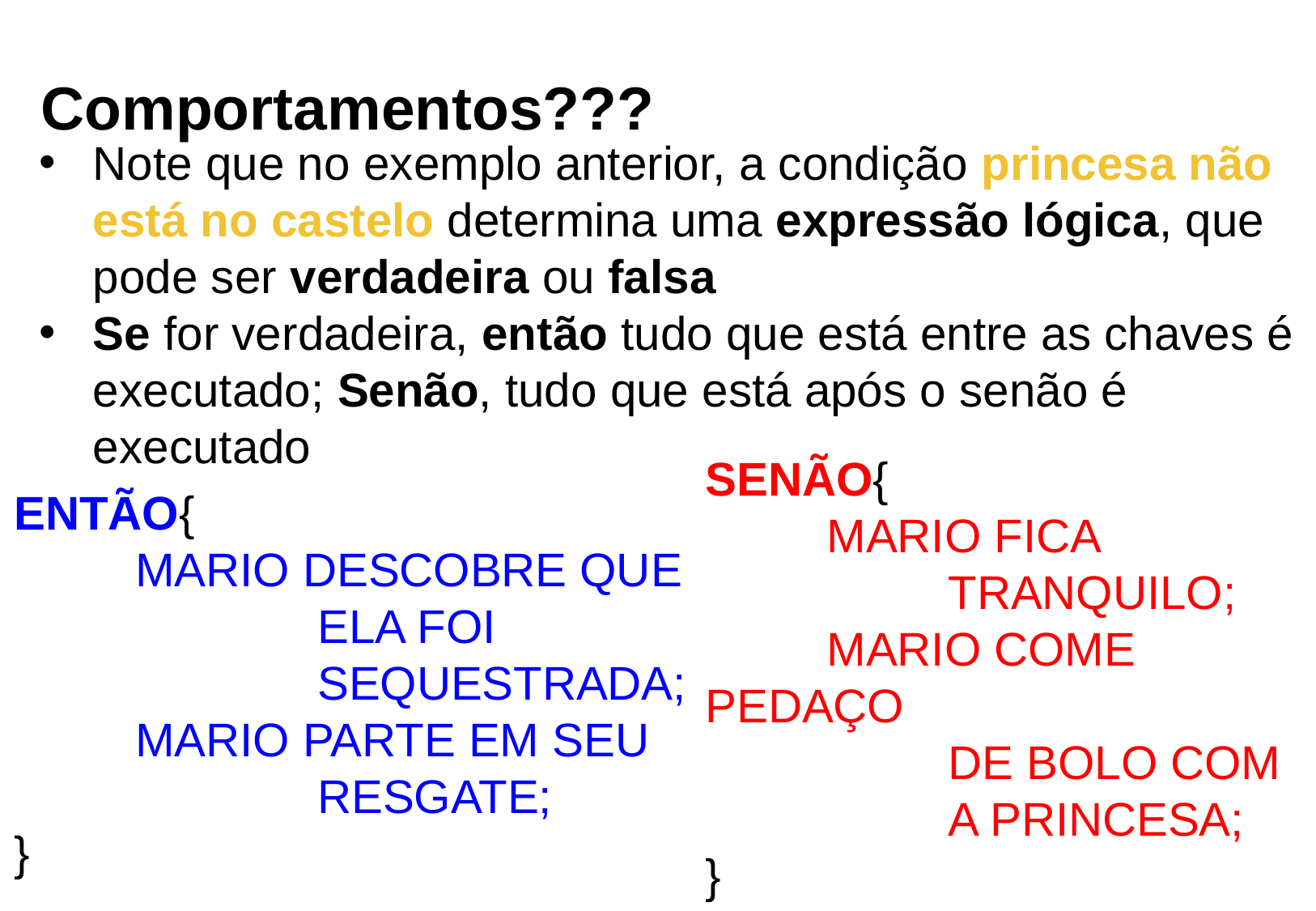

Comportamentos???
Note que no exemplo anterior, a condição princesa não está no castelo determina uma expressão lógica, que pode ser verdadeira ou falsa
Se for verdadeira, então tudo que está entre as chaves é executado; Senão, tudo que está após o senão é executado
SENÃO{
	MARIO FICA
TRANQUILO;
	MARIO COME PEDAÇO
DE BOLO COM
A PRINCESA;
}
ENTÃO{
	MARIO DESCOBRE QUE
ELA FOI
SEQUESTRADA;
	MARIO PARTE EM SEU
RESGATE;
}